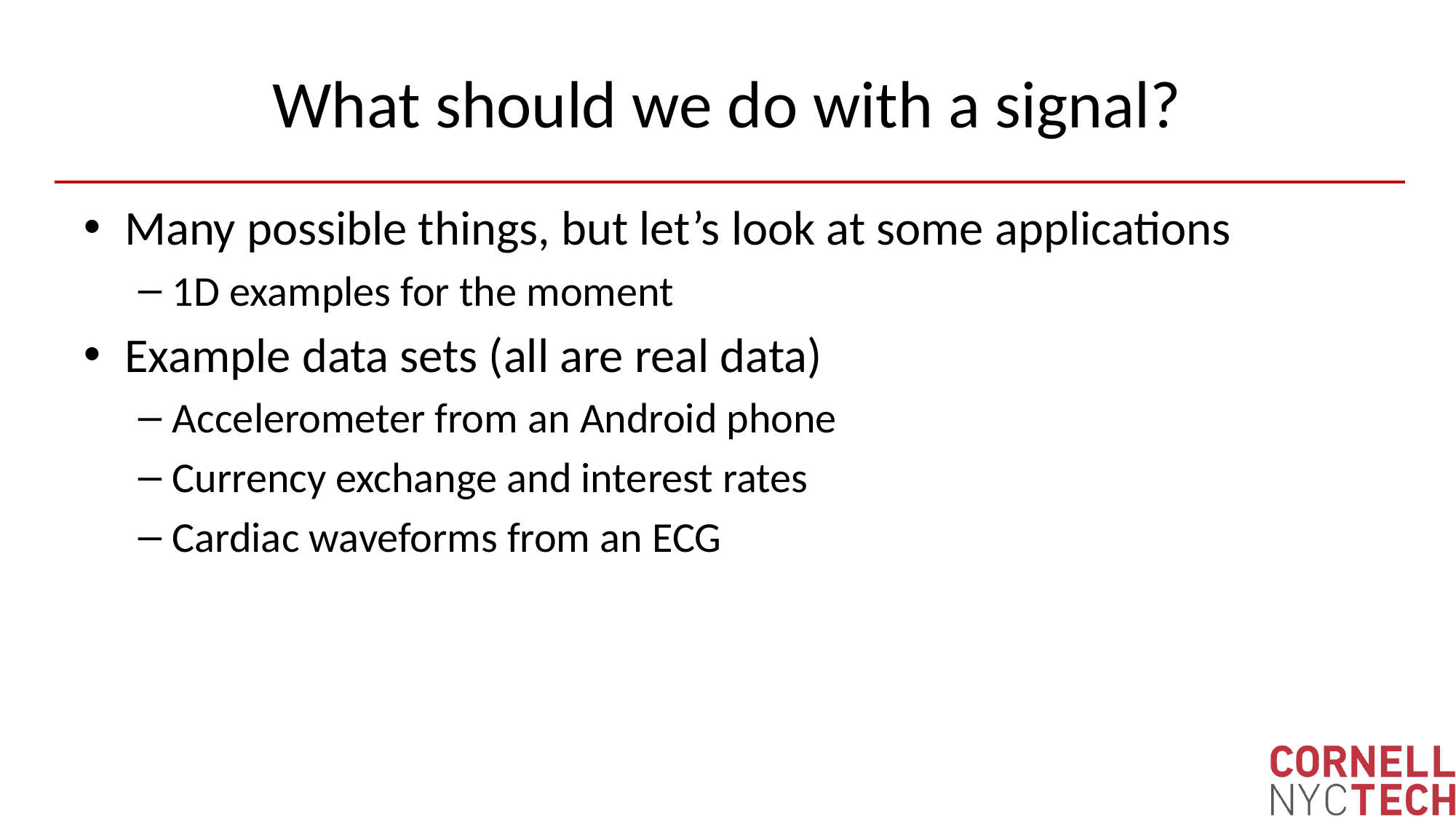

# What should we do with a signal?
Many possible things, but let’s look at some applications
1D examples for the moment
Example data sets (all are real data)
Accelerometer from an Android phone
Currency exchange and interest rates
Cardiac waveforms from an ECG